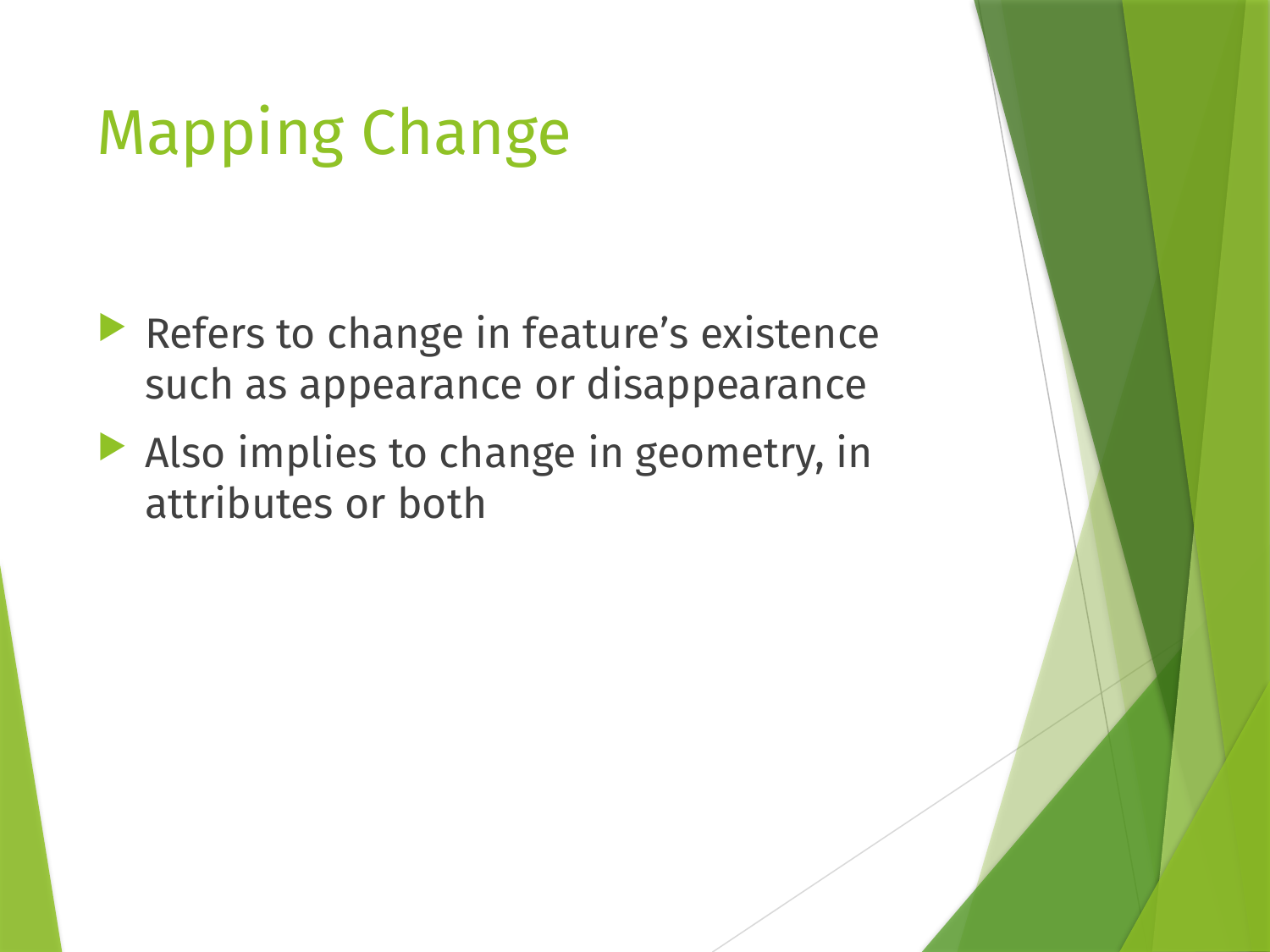

# Mapping Change
Refers to change in feature’s existence such as appearance or disappearance
Also implies to change in geometry, in attributes or both